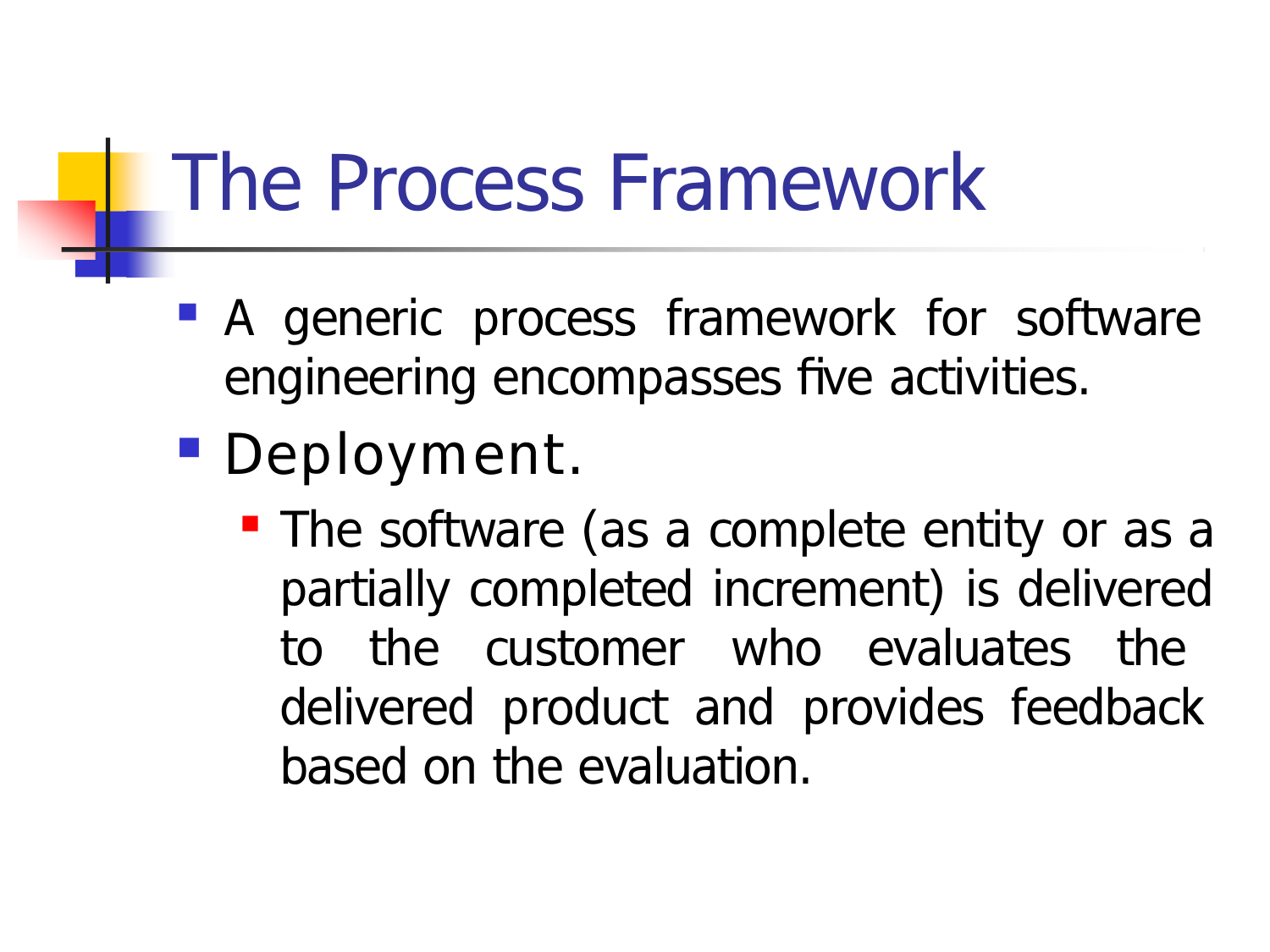

# The Process Framework
A generic process framework for software  engineering encompasses five activities.
Deployment.
The software (as a complete entity or as a  partially completed increment) is delivered  to the customer who evaluates the  delivered product and provides feedback  based on the evaluation.